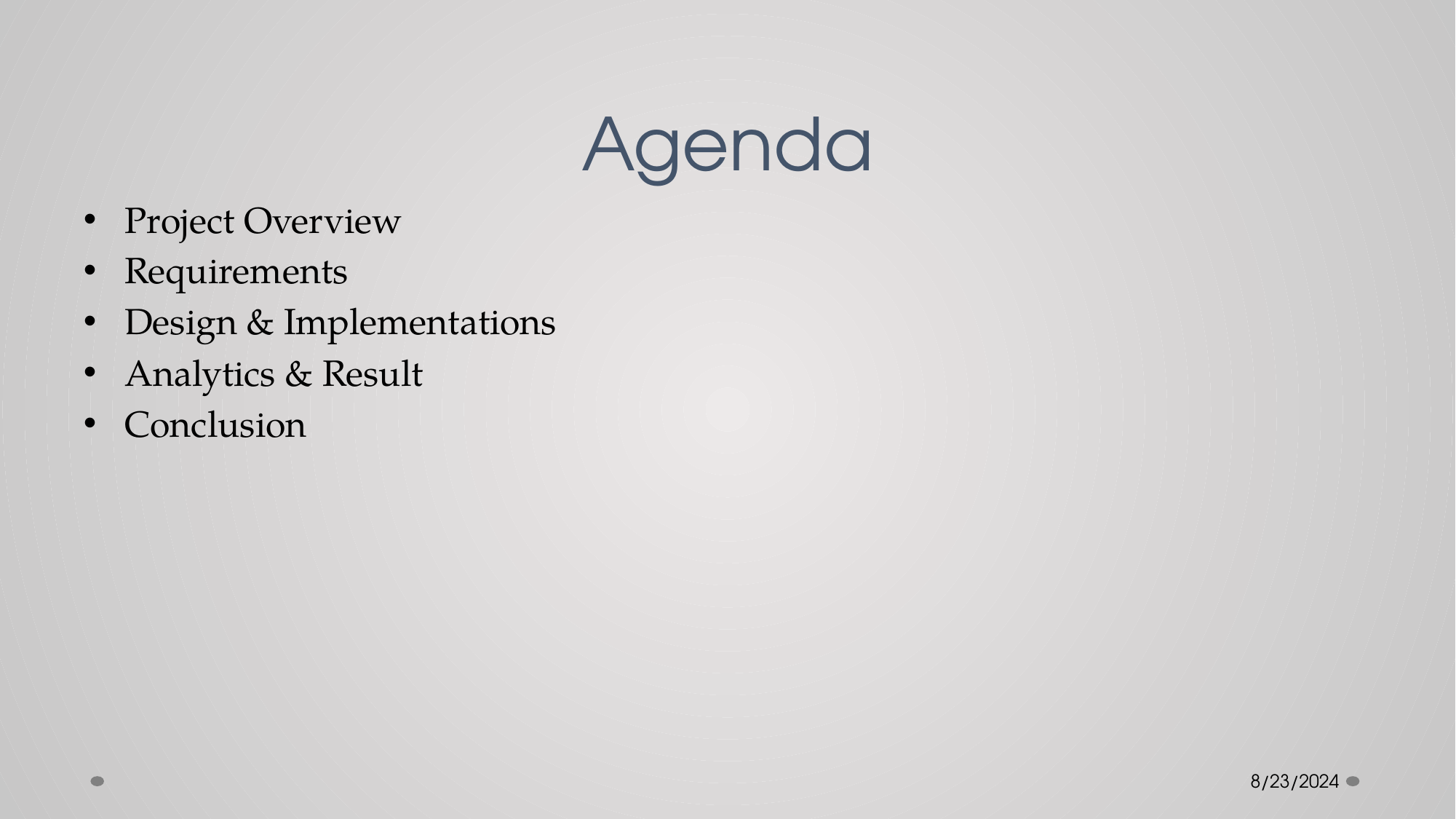

# Agenda
Project Overview
Requirements
Design & Implementations
Analytics & Result
Conclusion
8/23/2024